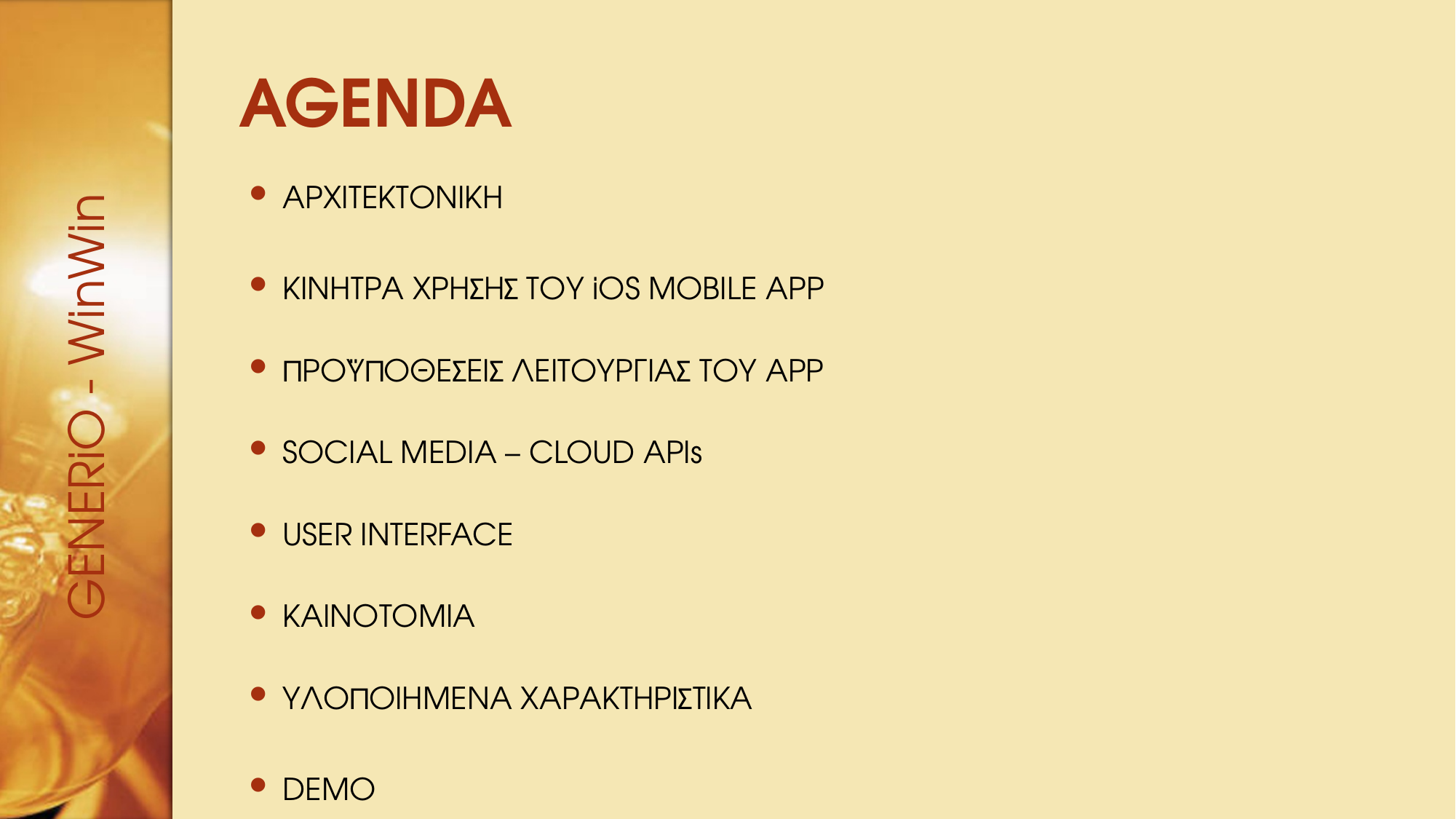

# AGENDA
ΑΡΧΙΤΕΚΤΟΝΙΚΗ

ΚΙΝΗΤΡΑ ΧΡΗΣΗΣ ΤΟΥ iOS MOBILE APP
ΠΡΟΫΠΟΘΕΣΕΙΣ ΛΕΙΤΟΥΡΓΙΑΣ ΤΟΥ APP
SOCIAL MEDIA – CLOUD APIs
USER INTERFACE
ΚΑΙΝΟΤΟΜΙΑ
ΥΛΟΠΟΙΗΜΕΝΑ ΧΑΡΑΚΤΗΡΙΣΤΙΚΑ

DEMO
GENERiO - WinWin